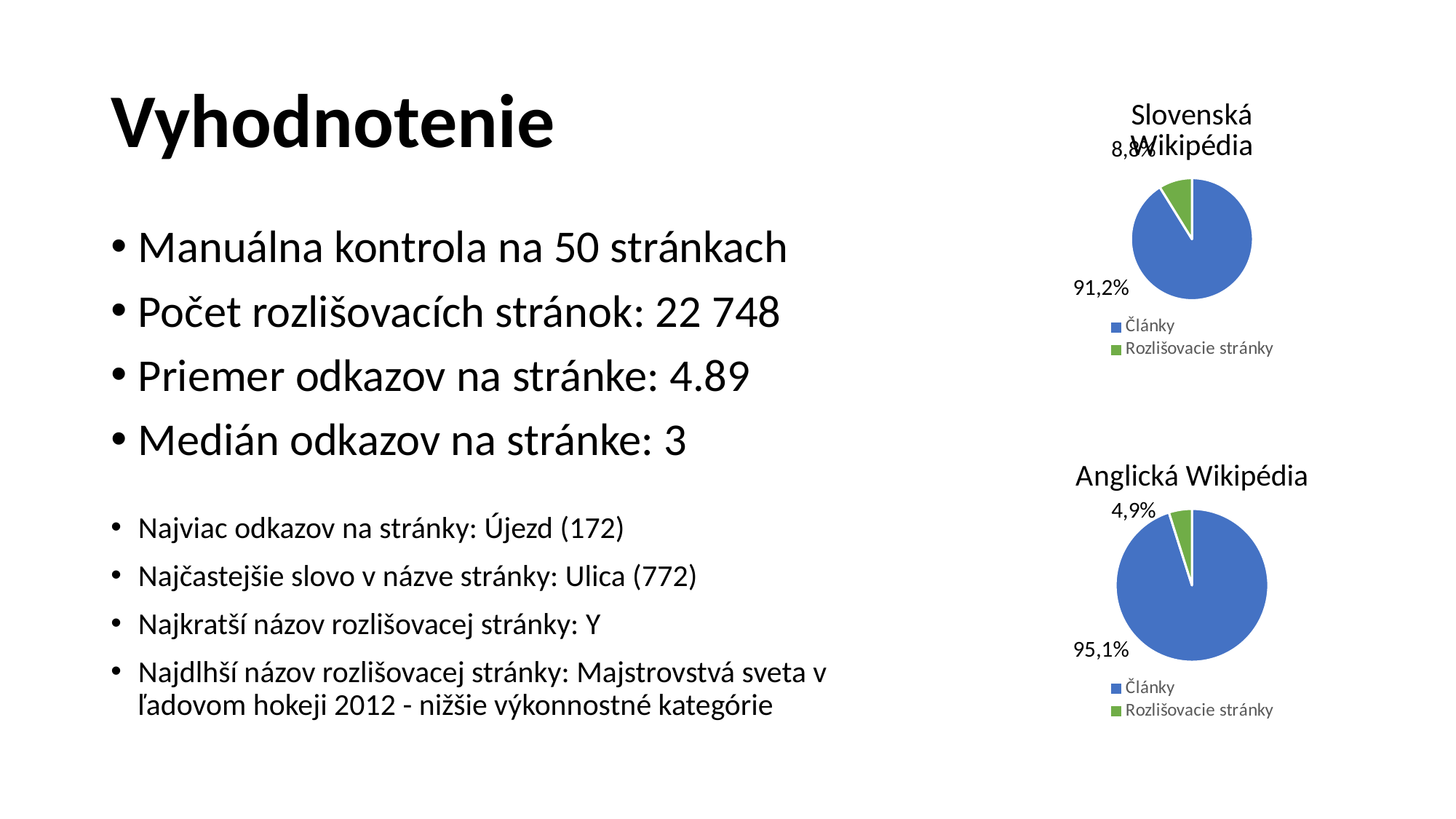

# Vyhodnotenie

### Chart: Slovenská Wikipédia

| Category | Slovenská Wikipédia |
|---|---|
| Články | 234983.0 |
| Rozlišovacie stránky | 22748.0 |
8,8%
Manuálna kontrola na 50 stránkach
Počet rozlišovacích stránok: 22 748
Priemer odkazov na stránke: 4.89
Medián odkazov na stránke: 3

Najviac odkazov na stránky: Újezd (172)
Najčastejšie slovo v názve stránky: Ulica (772)
Najkratší názov rozlišovacej stránky: Y
Najdlhší názov rozlišovacej stránky: Majstrovstvá sveta v ľadovom hokeji 2012 - nižšie výkonnostné kategórie
91,2%

### Chart: Anglická Wikipédia

| Category | Anglická Wikipédia |
|---|---|
| Články | 6195619.0 |
| Rozlišovacie stránky | 318004.0 |
4,9%
95,1%